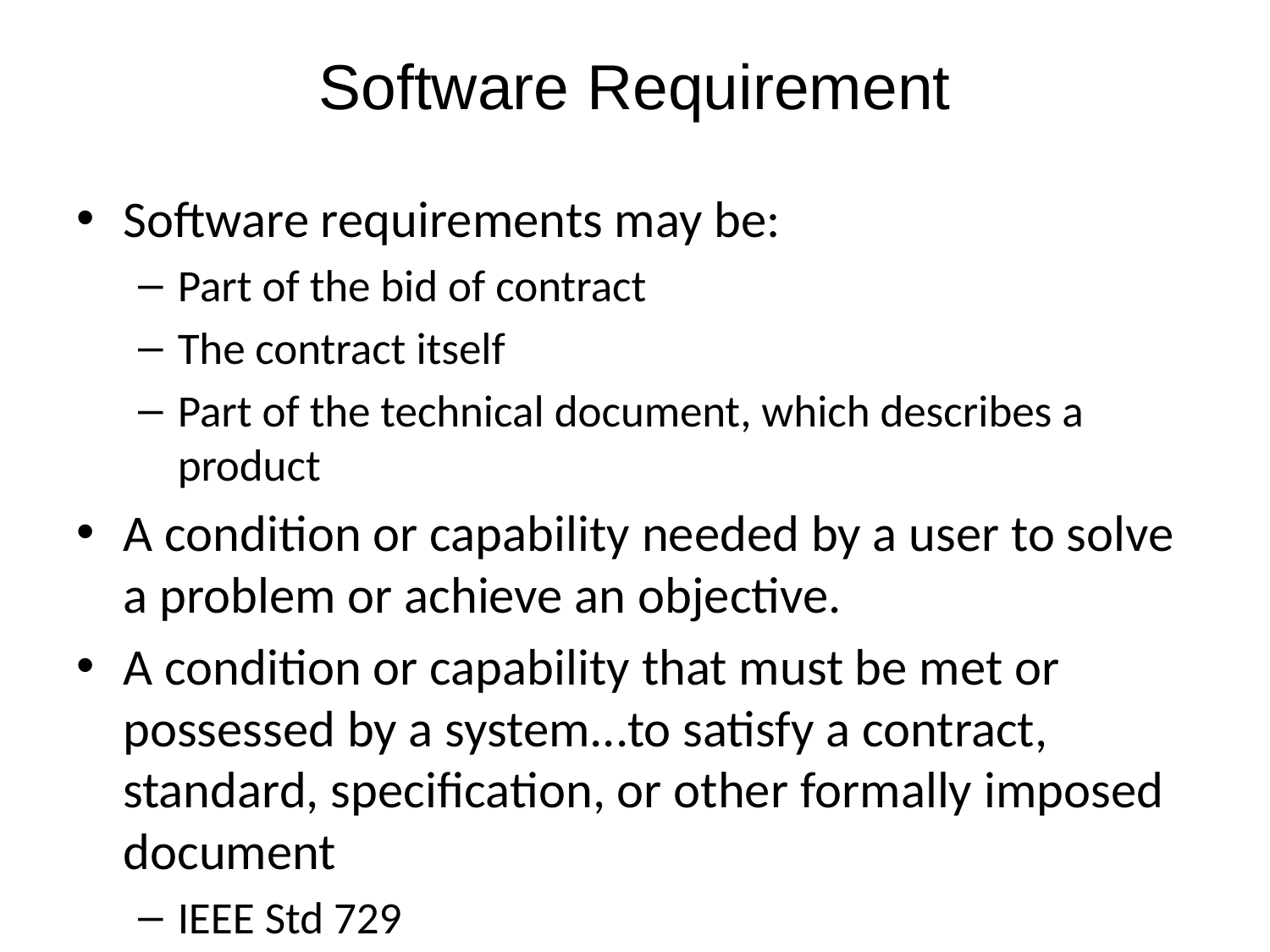

# Software Requirement
Software requirements may be:
Part of the bid of contract
The contract itself
Part of the technical document, which describes a product
A condition or capability needed by a user to solve a problem or achieve an objective.
A condition or capability that must be met or possessed by a system...to satisfy a contract, standard, specification, or other formally imposed document
IEEE Std 729